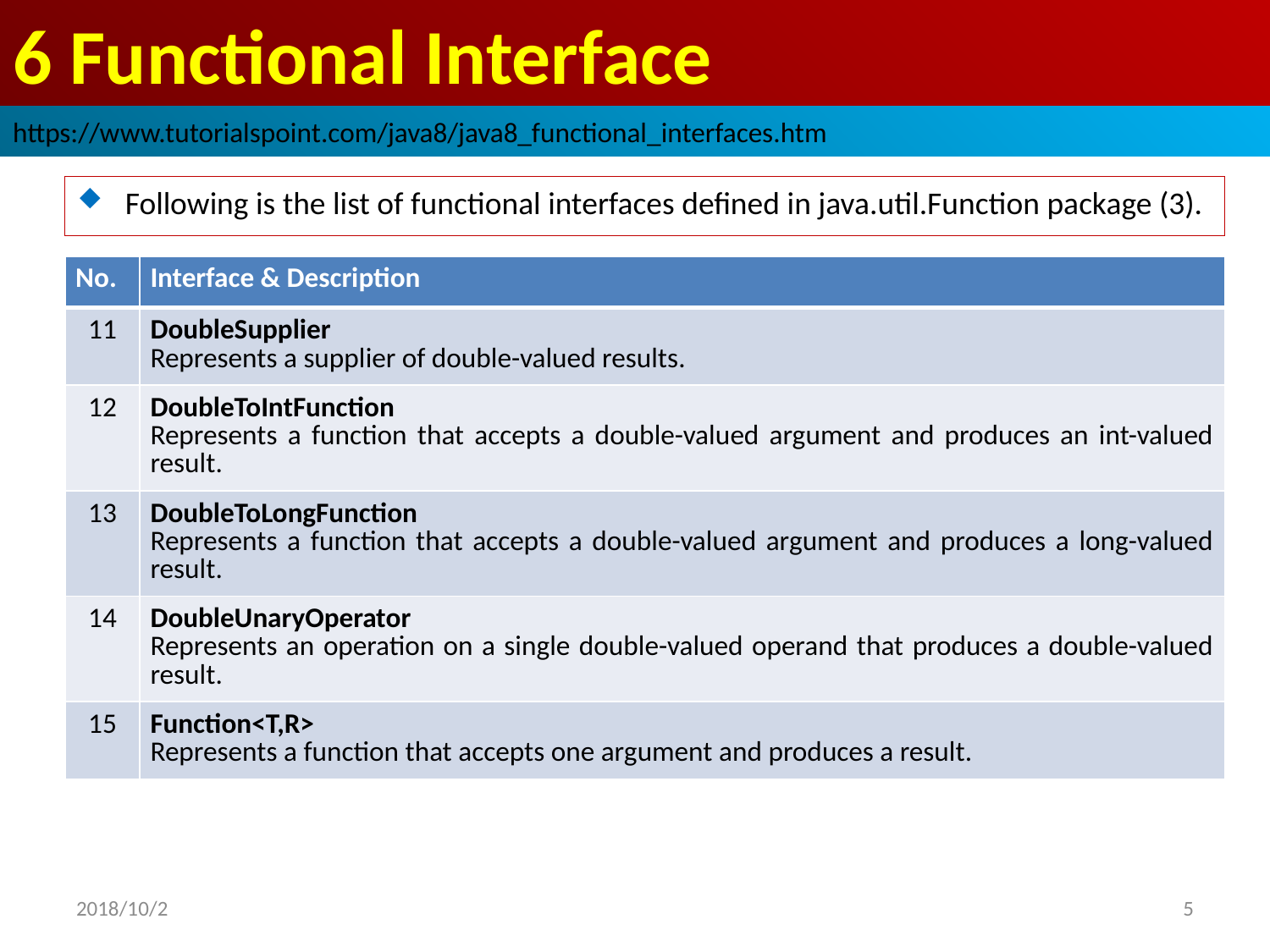

# 6 Functional Interface
https://www.tutorialspoint.com/java8/java8_functional_interfaces.htm
Following is the list of functional interfaces defined in java.util.Function package (3).
| No. | Interface & Description |
| --- | --- |
| 11 | DoubleSupplier Represents a supplier of double-valued results. |
| 12 | DoubleToIntFunction Represents a function that accepts a double-valued argument and produces an int-valued result. |
| 13 | DoubleToLongFunction Represents a function that accepts a double-valued argument and produces a long-valued result. |
| 14 | DoubleUnaryOperator Represents an operation on a single double-valued operand that produces a double-valued result. |
| 15 | Function<T,R> Represents a function that accepts one argument and produces a result. |
2018/10/2
5